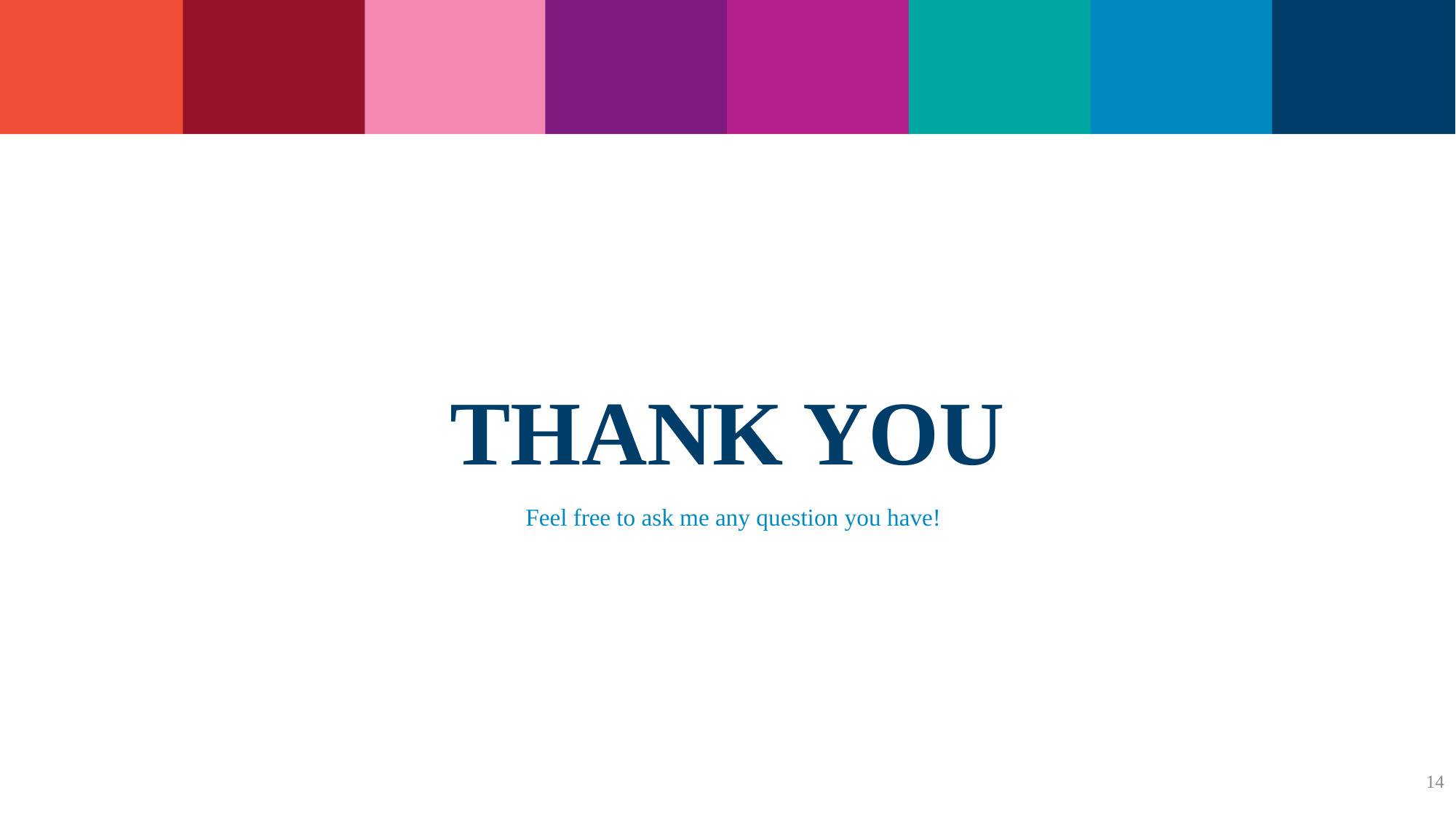

# Thank you
  Feel free to ask me any question you have!
14